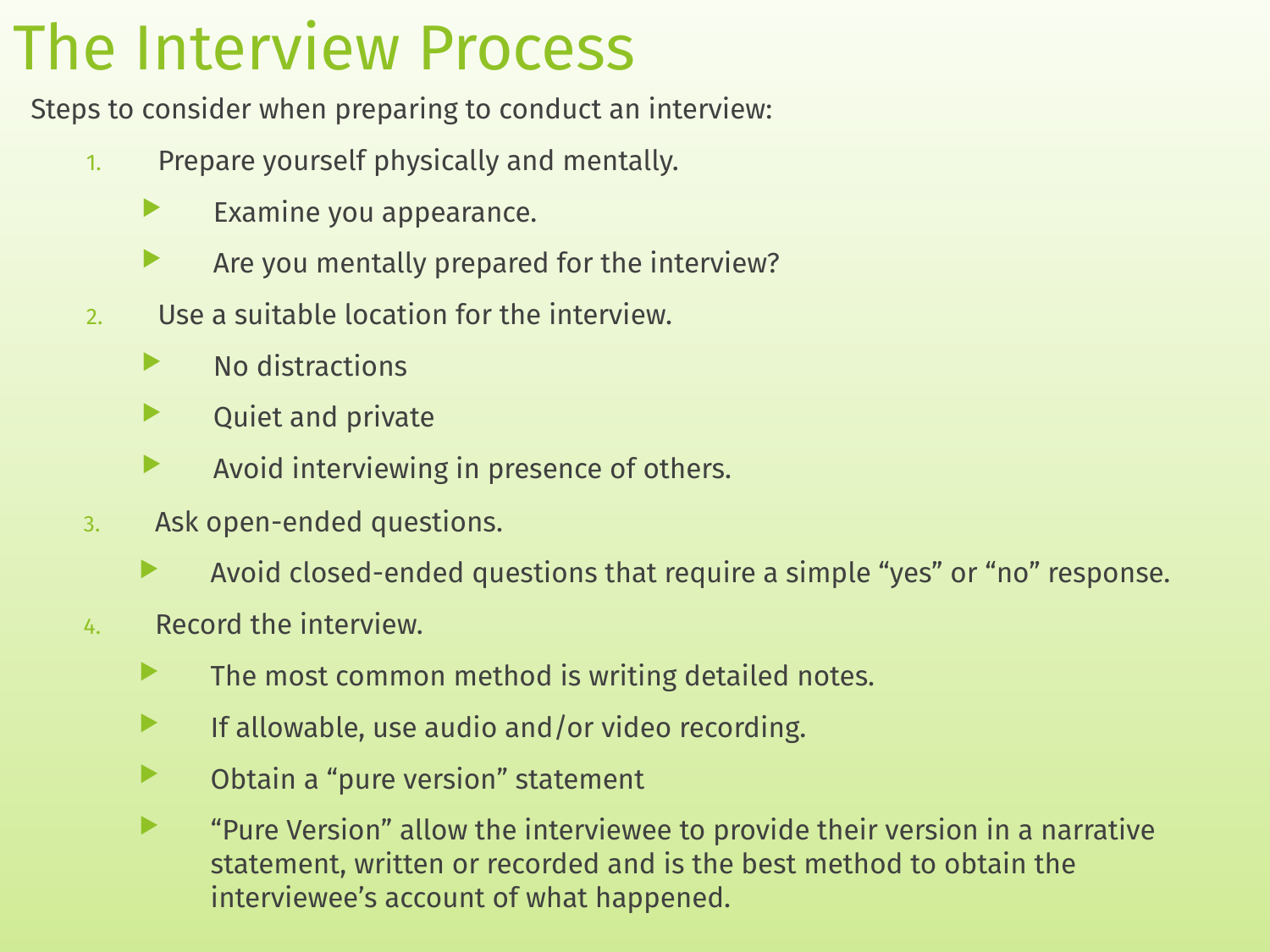

# The Interview Process
Steps to consider when preparing to conduct an interview:
Prepare yourself physically and mentally.
Examine you appearance.
Are you mentally prepared for the interview?
Use a suitable location for the interview.
No distractions
Quiet and private
Avoid interviewing in presence of others.

Ask open-ended questions.
Avoid closed-ended questions that require a simple “yes” or “no” response.
Record the interview.
The most common method is writing detailed notes.
If allowable, use audio and/or video recording.
Obtain a “pure version” statement
“Pure Version” allow the interviewee to provide their version in a narrative statement, written or recorded and is the best method to obtain the interviewee’s account of what happened.

9